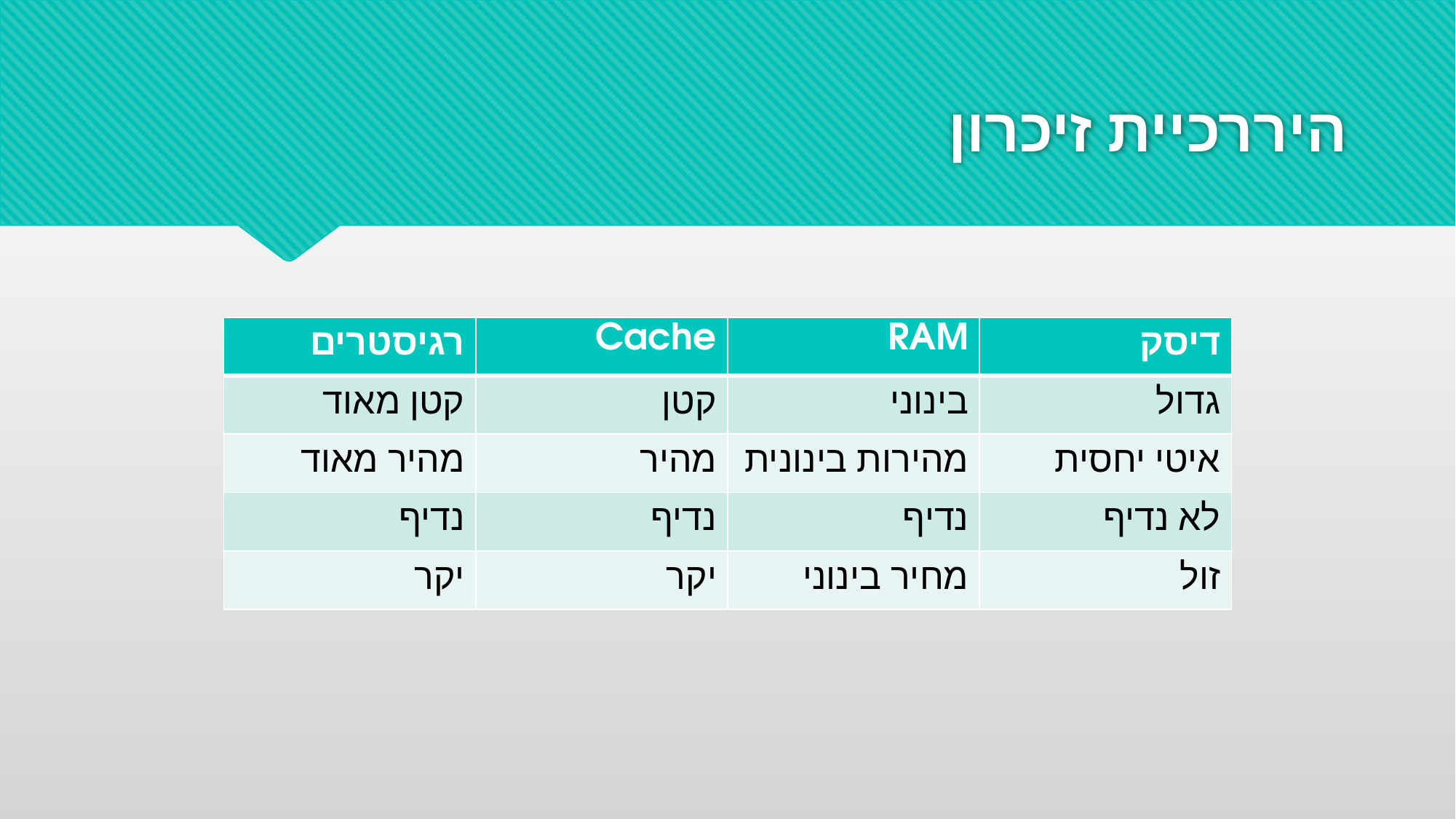

# היררכיית זיכרון
| רגיסטרים | Cache | RAM | דיסק |
| --- | --- | --- | --- |
| קטן מאוד | קטן | בינוני | גדול |
| מהיר מאוד | מהיר | מהירות בינונית | איטי יחסית |
| נדיף | נדיף | נדיף | לא נדיף |
| יקר | יקר | מחיר בינוני | זול |